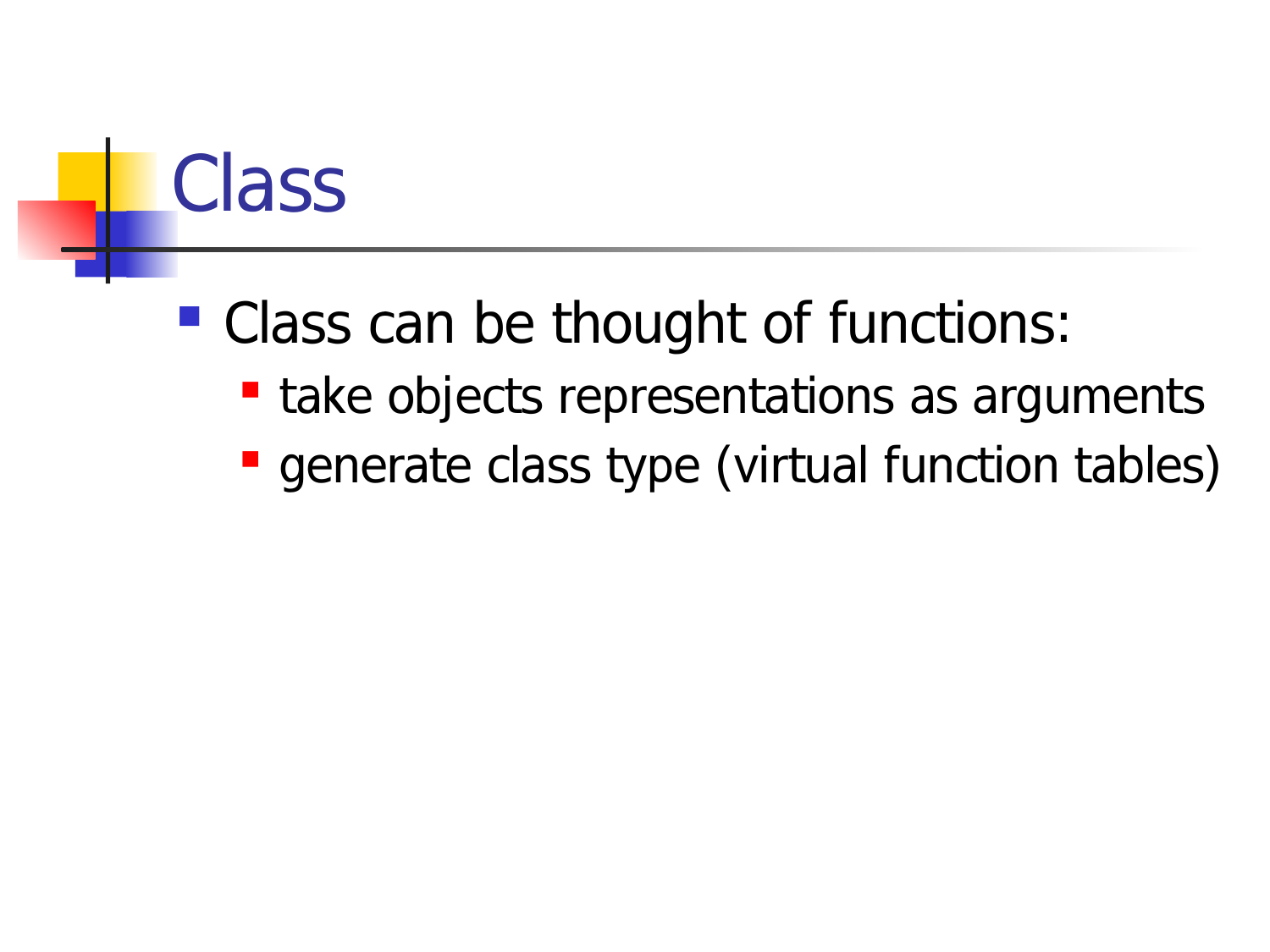

# Class
Class can be thought of functions:
take objects representations as arguments
generate class type (virtual function tables)